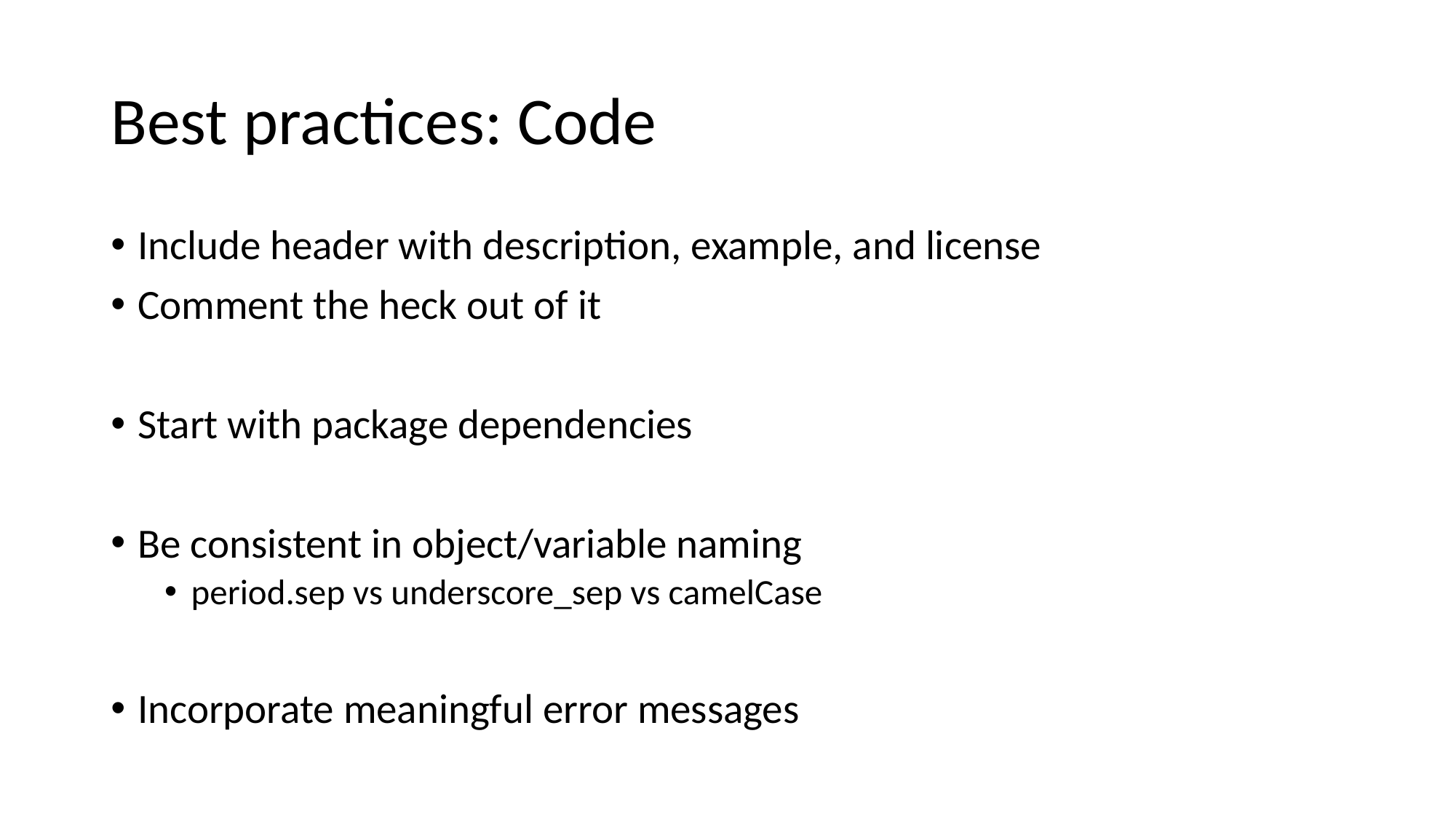

# Best practices: Code
Include header with description, example, and license
Comment the heck out of it

Start with package dependencies

Be consistent in object/variable naming
period.sep vs underscore_sep vs camelCase

Incorporate meaningful error messages